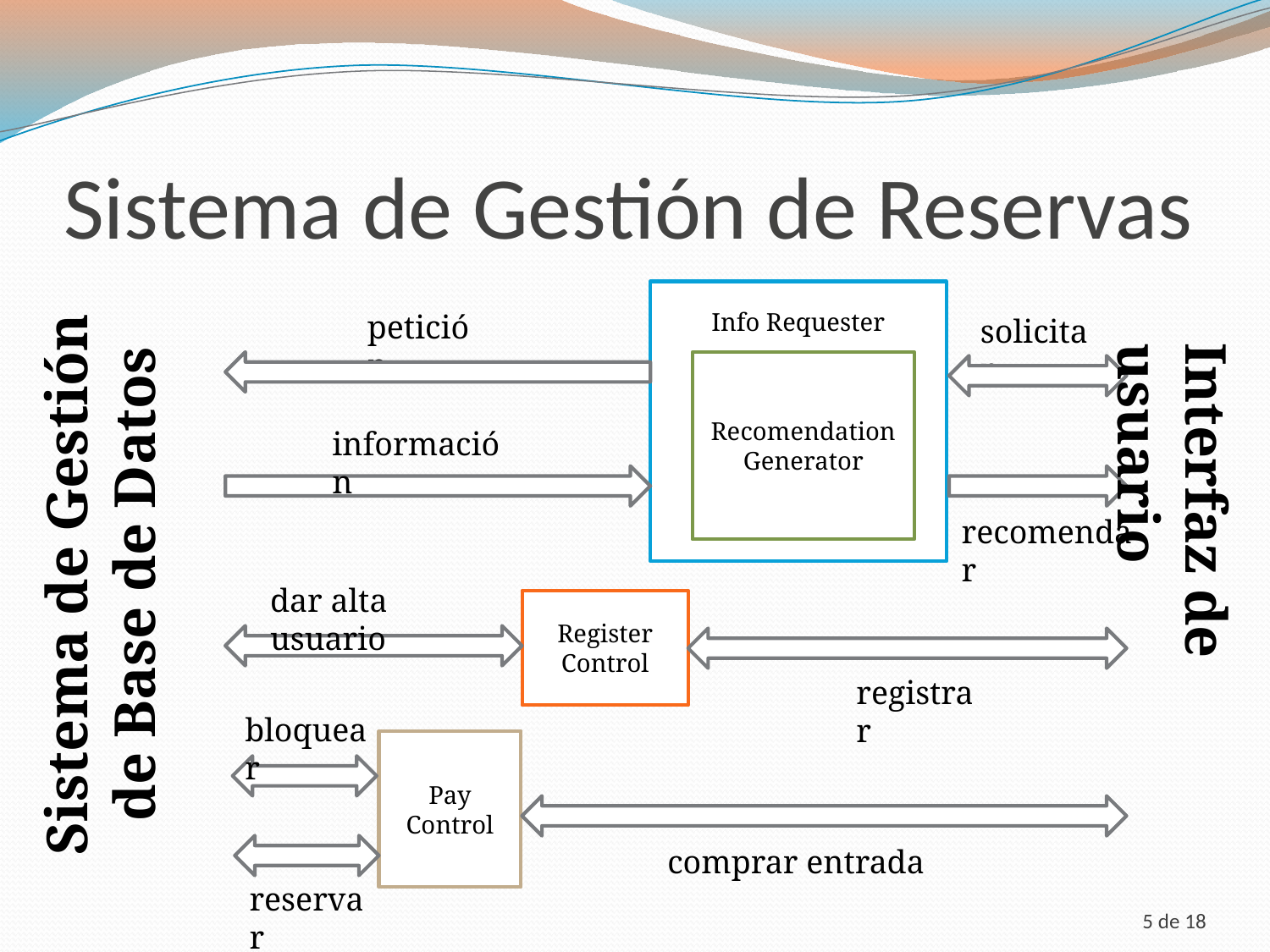

# Sistema de Gestión de Reservas
Sistema de Gestión de Base de Datos
Info Requester
petición
solicitar
Interfaz de usuario

Recomendation
Generator

información

recomendar
dar alta usuario
Register
Control

registrar
bloquear
Pay
Control

comprar entrada
reservar
5 de 18